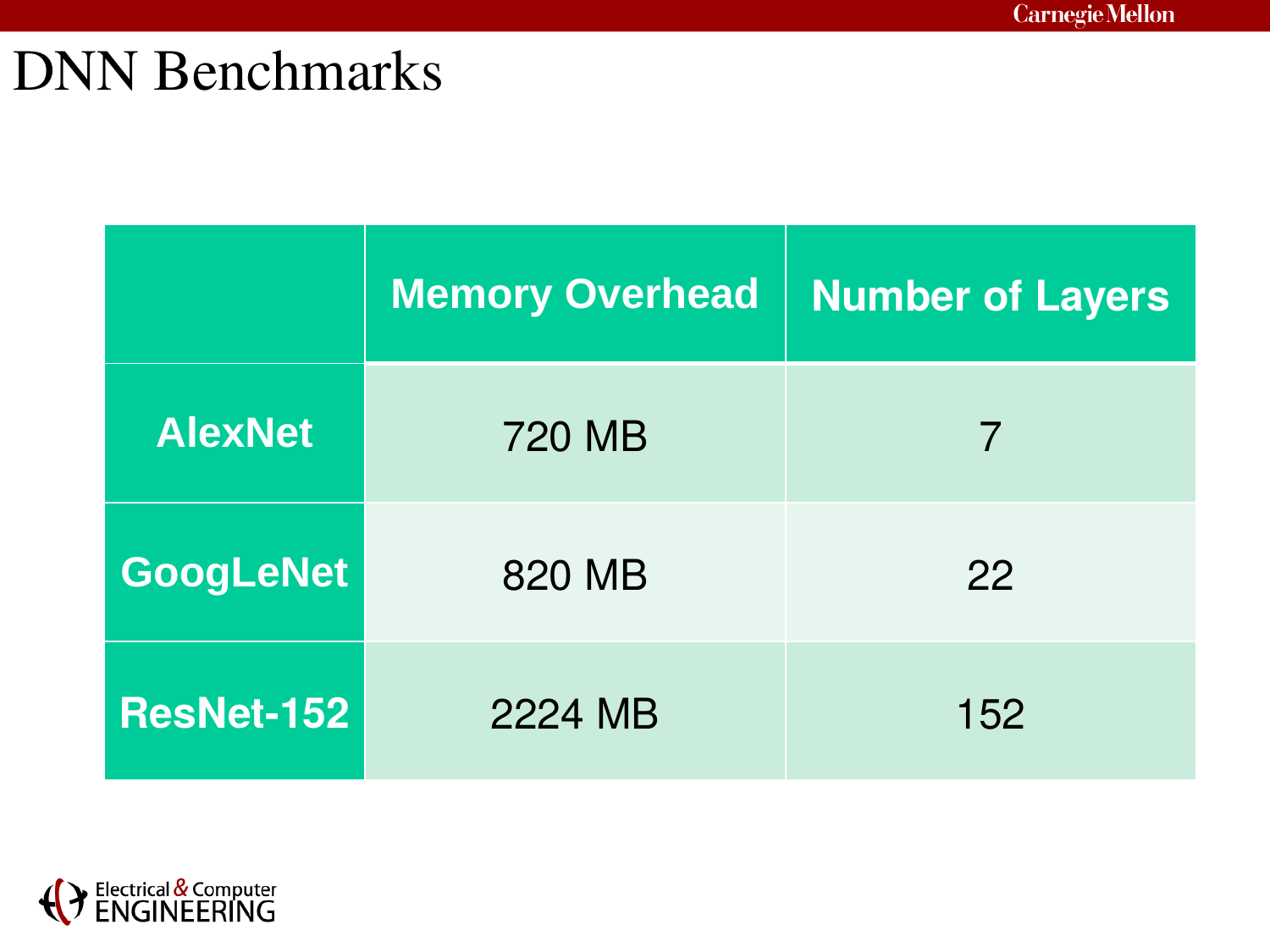

# DNN Benchmarks
|  | Memory Overhead | Number of Layers |
| --- | --- | --- |
| AlexNet | 720 MB | 7 |
| GoogLeNet | 820 MB | 22 |
| ResNet-152 | 2224 MB | 152 |
7